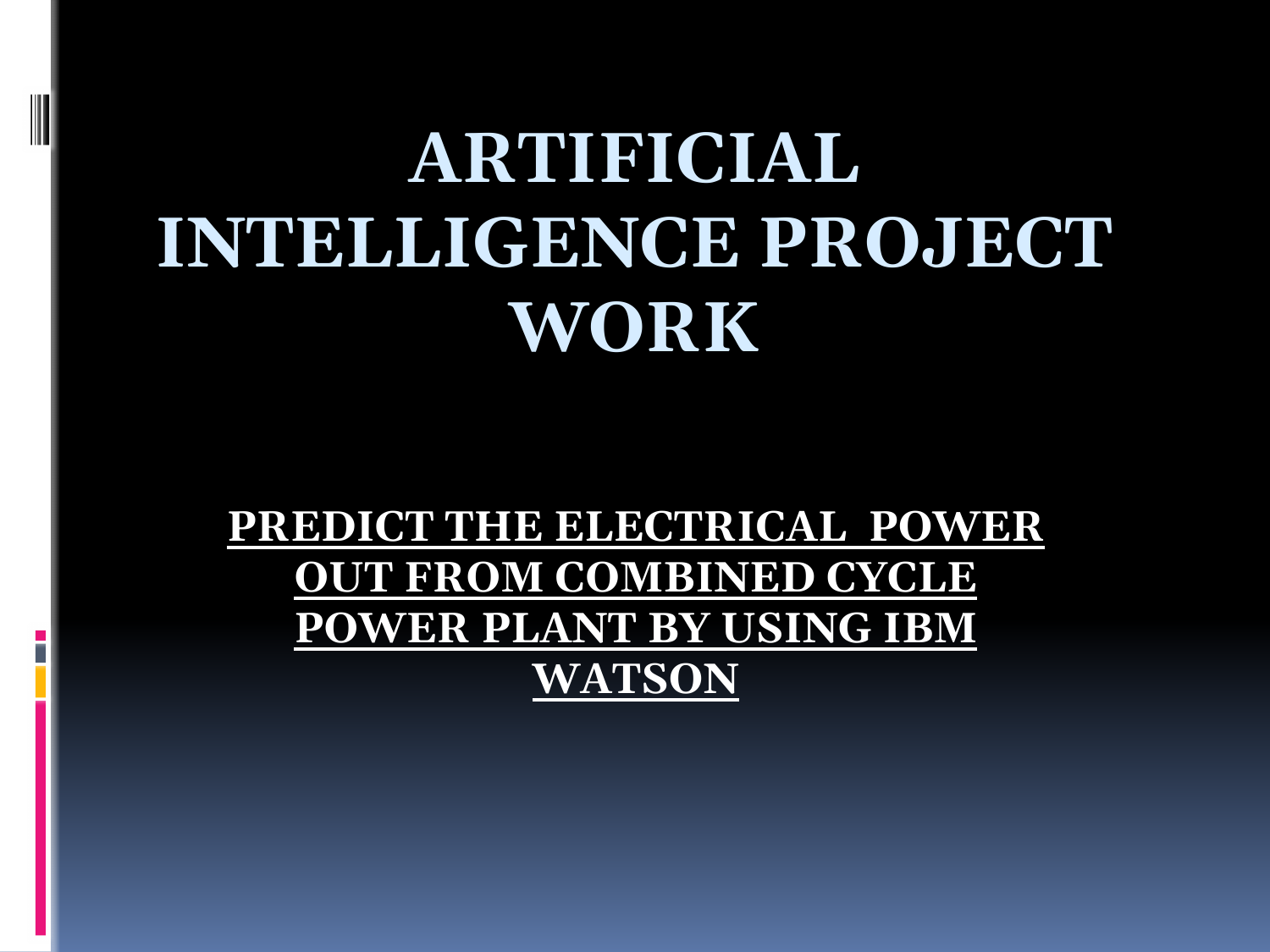

# ARTIFICIAL INTELLIGENCE PROJECT WORK
PREDICT THE ELECTRICAL  POWER OUT FROM COMBINED CYCLE POWER PLANT BY USING IBM WATSON